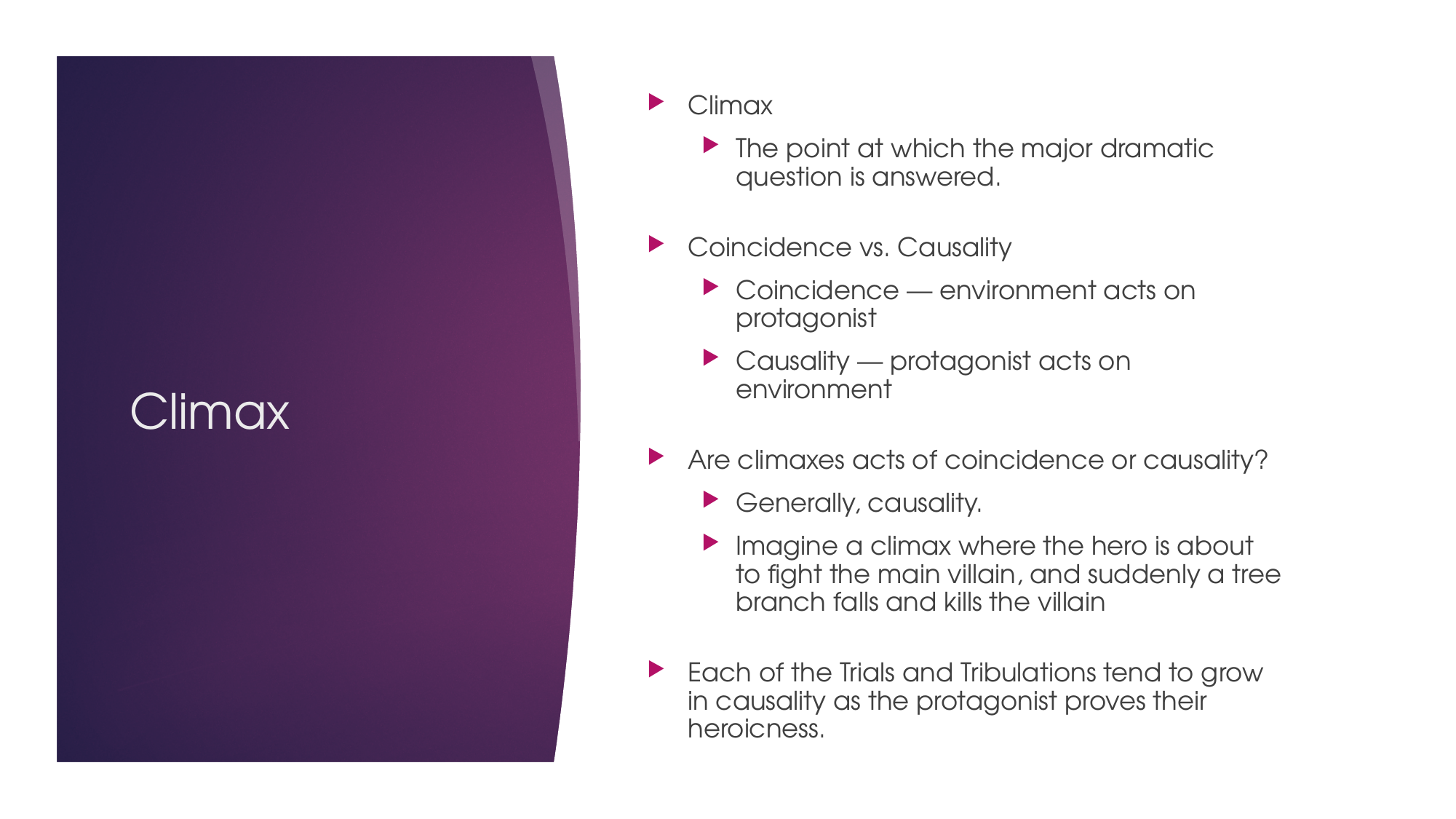

Climax
The point at which the major dramatic question is answered.
Coincidence vs. Causality
Coincidence — environment acts on protagonist
Causality — protagonist acts on environment
Are climaxes acts of coincidence or causality?
Generally, causality.
Imagine a climax where the hero is about to fight the main villain, and suddenly a tree branch falls and kills the villain
Each of the Trials and Tribulations tend to grow in causality as the protagonist proves their heroicness.

# Climax